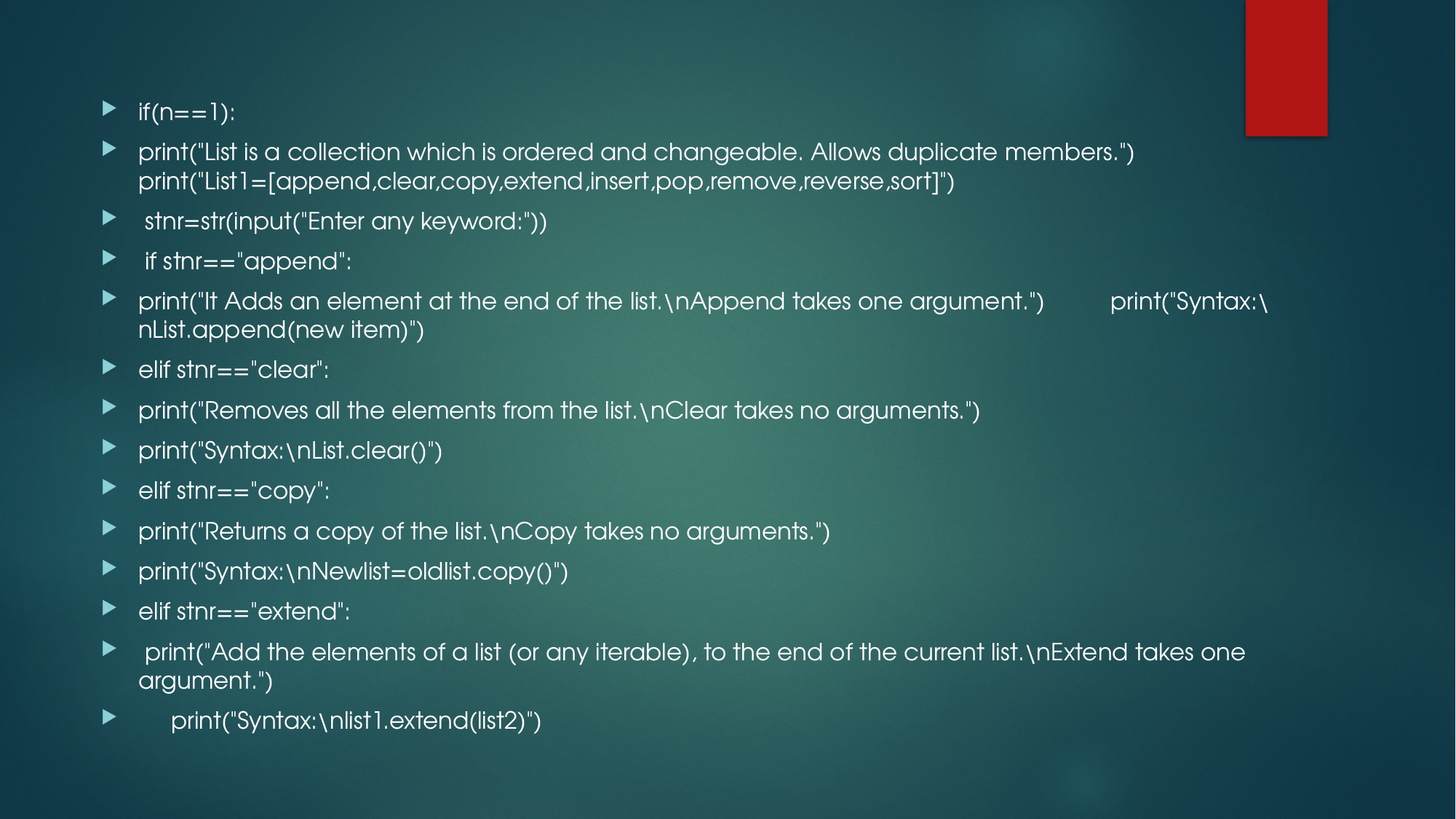

if(n==1):
print("List is a collection which is ordered and changeable. Allows duplicate members.")    print("List1=[append,clear,copy,extend,insert,pop,remove,reverse,sort]")
 stnr=str(input("Enter any keyword:"))
 if stnr=="append":
print("It Adds an element at the end of the list.\nAppend takes one argument.")          print("Syntax:\nList.append(new item)")
elif stnr=="clear":
print("Removes all the elements from the list.\nClear takes no arguments.")
print("Syntax:\nList.clear()")
elif stnr=="copy":
print("Returns a copy of the list.\nCopy takes no arguments.")
print("Syntax:\nNewlist=oldlist.copy()")
elif stnr=="extend":
 print("Add the elements of a list (or any iterable), to the end of the current list.\nExtend takes one argument.")
     print("Syntax:\nlist1.extend(list2)")